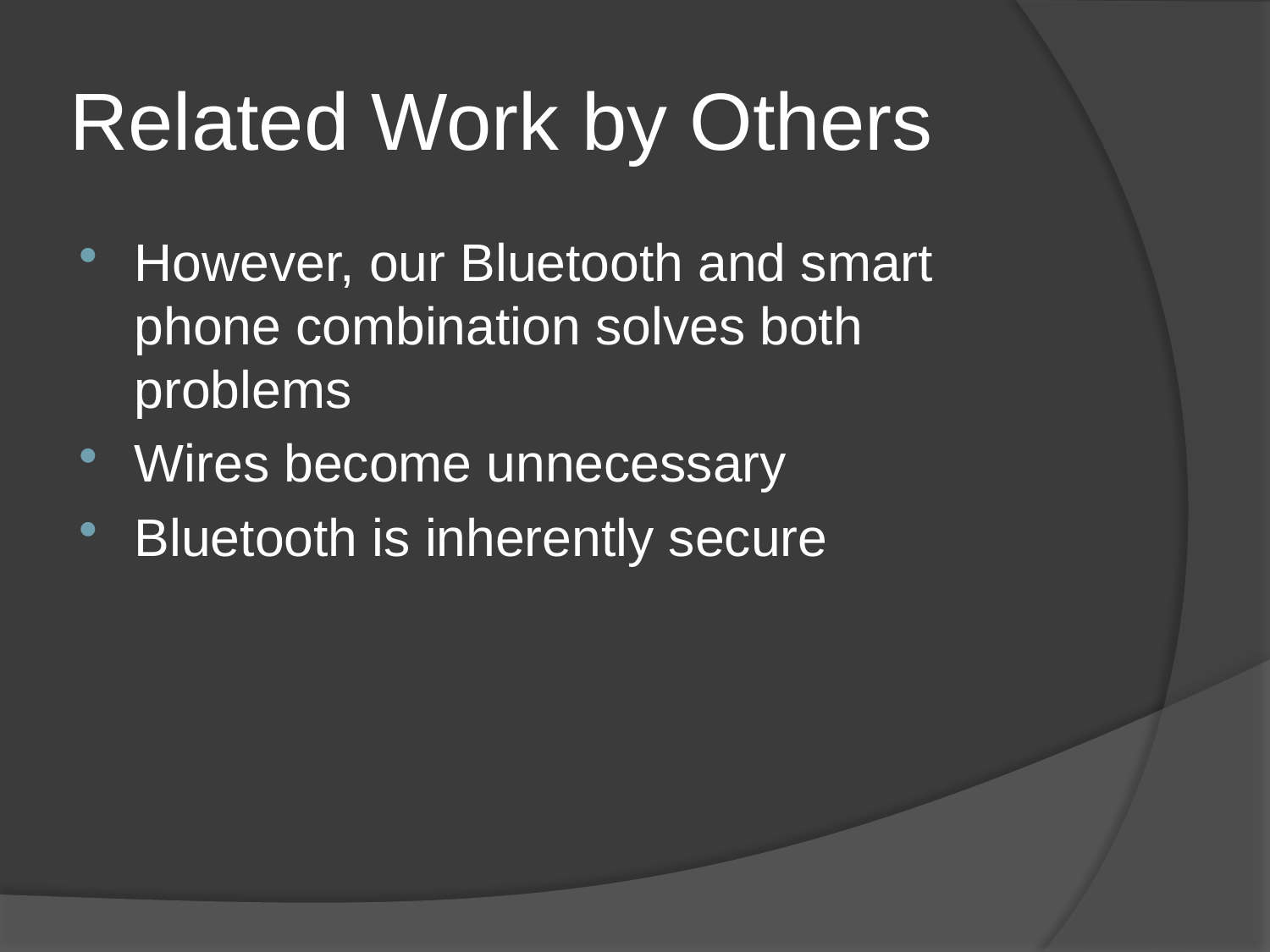

# Related Work by Others
However, our Bluetooth and smart phone combination solves both problems
Wires become unnecessary
Bluetooth is inherently secure